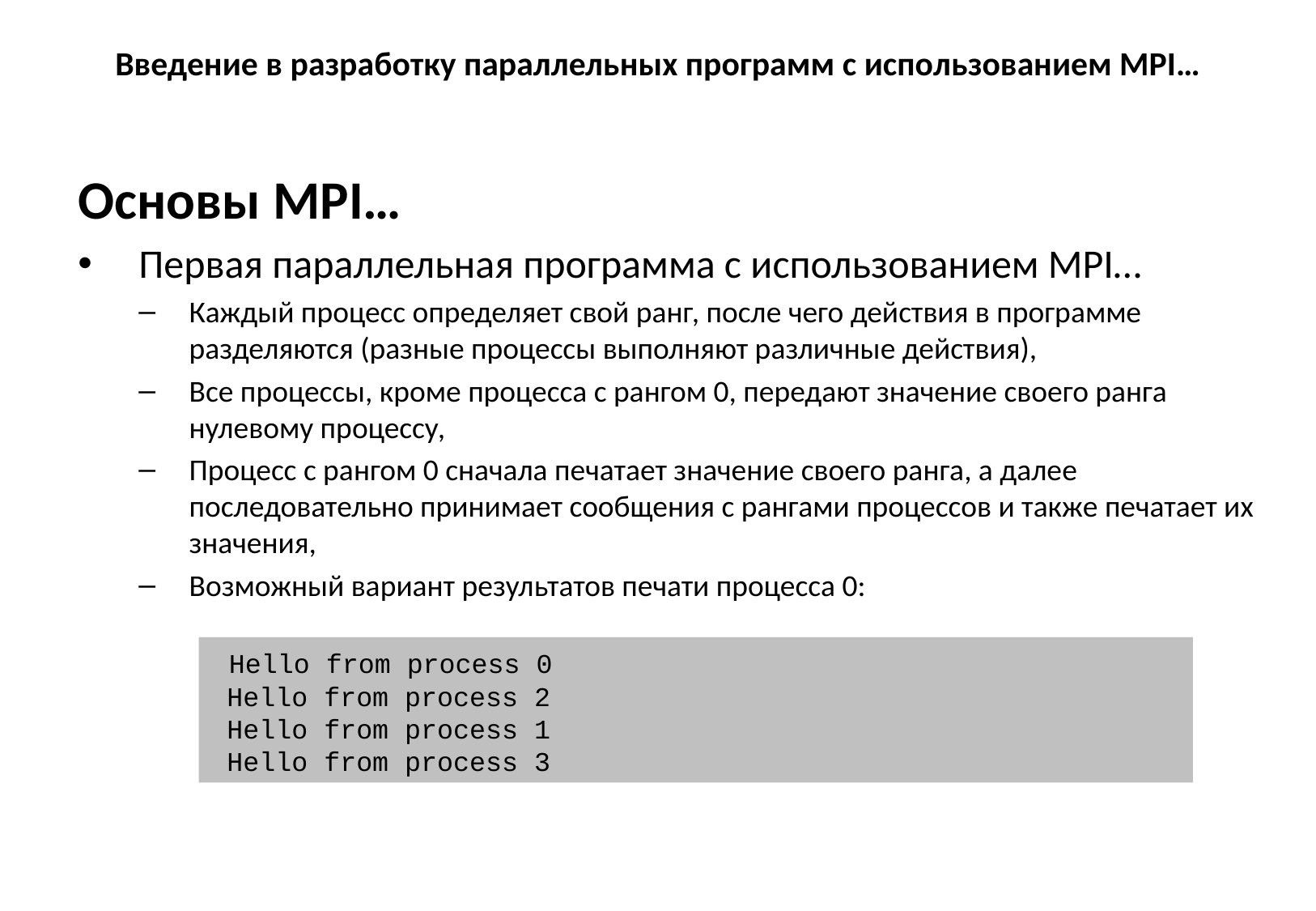

# Введение в разработку параллельных программ с использованием MPI…
Основы MPI…
Первая параллельная программа с использованием MPI…
Каждый процесс определяет свой ранг, после чего действия в программе разделяются (разные процессы выполняют различные действия),
Все процессы, кроме процесса с рангом 0, передают значение своего ранга нулевому процессу,
Процесс с рангом 0 сначала печатает значение своего ранга, а далее последовательно принимает сообщения с рангами процессов и также печатает их значения,
Возможный вариант результатов печати процесса 0:
 Hello from process 0
 Hello from process 2
 Hello from process 1
 Hello from process 3